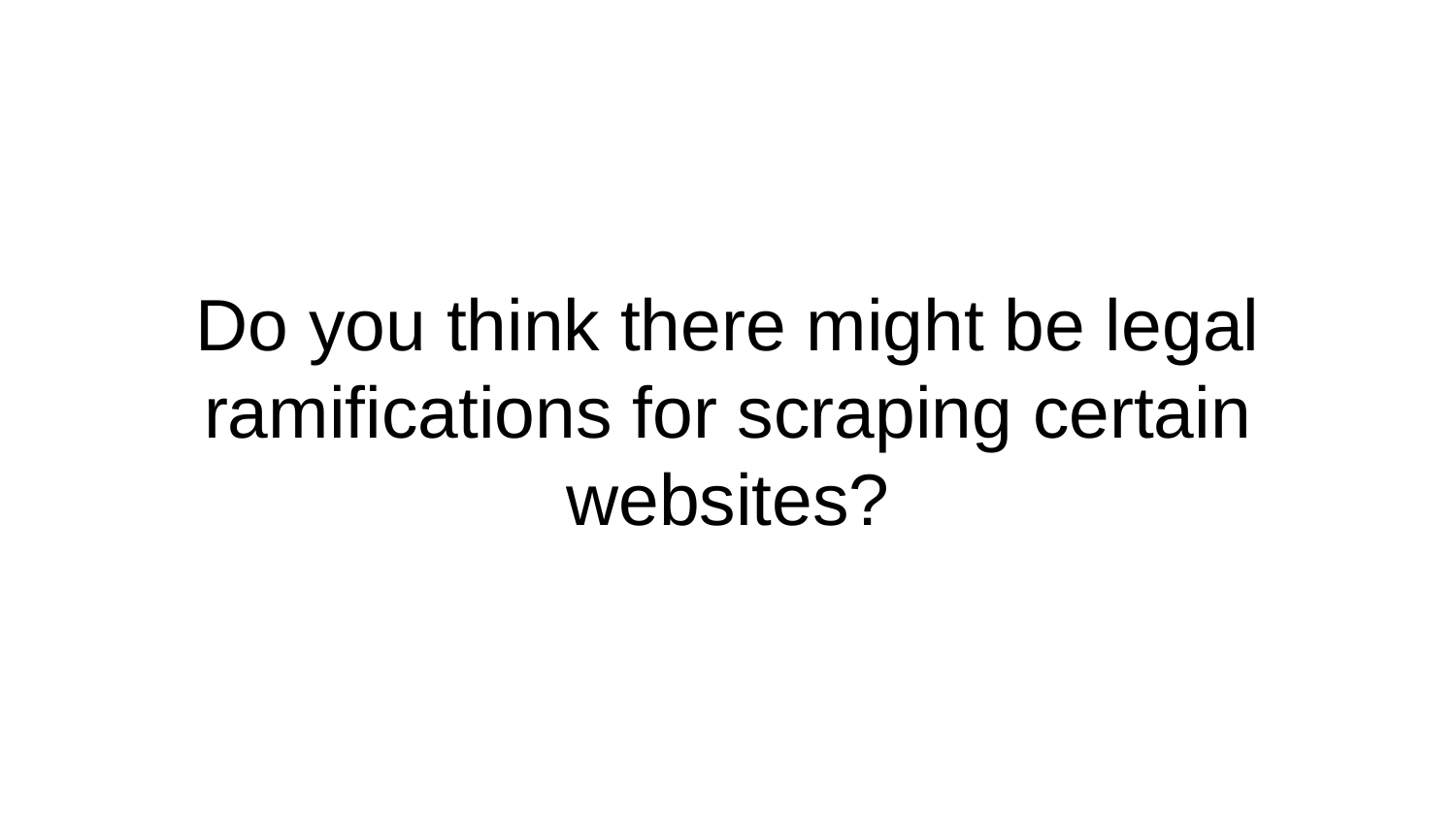

# Do you think there might be legal ramifications for scraping certain websites?